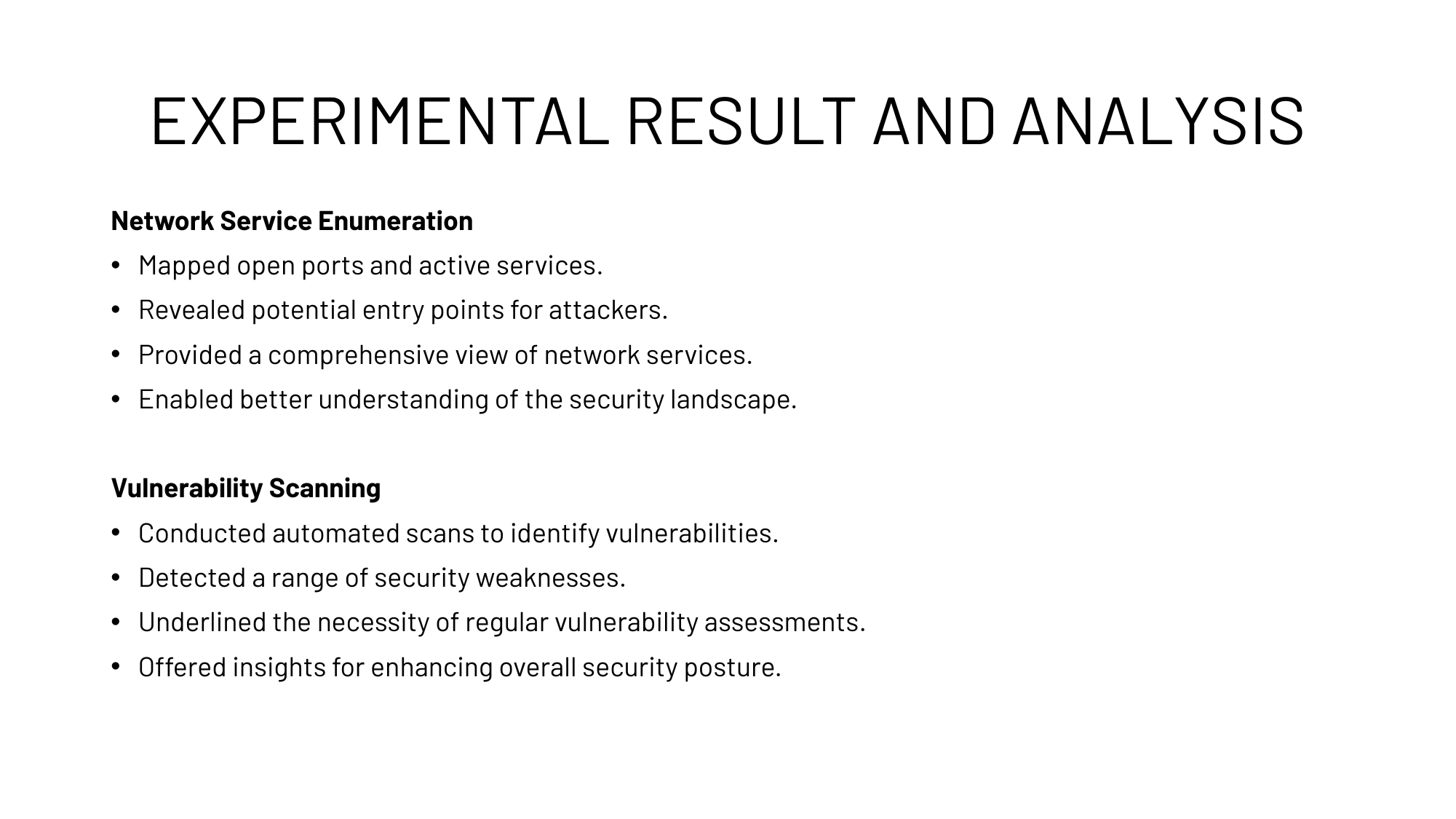

# EXPERIMENTAL RESULT AND ANALYSIS
Network Service Enumeration
Mapped open ports and active services.
Revealed potential entry points for attackers.
Provided a comprehensive view of network services.
Enabled better understanding of the security landscape.

Vulnerability Scanning
Conducted automated scans to identify vulnerabilities.
Detected a range of security weaknesses.
Underlined the necessity of regular vulnerability assessments.
Offered insights for enhancing overall security posture.